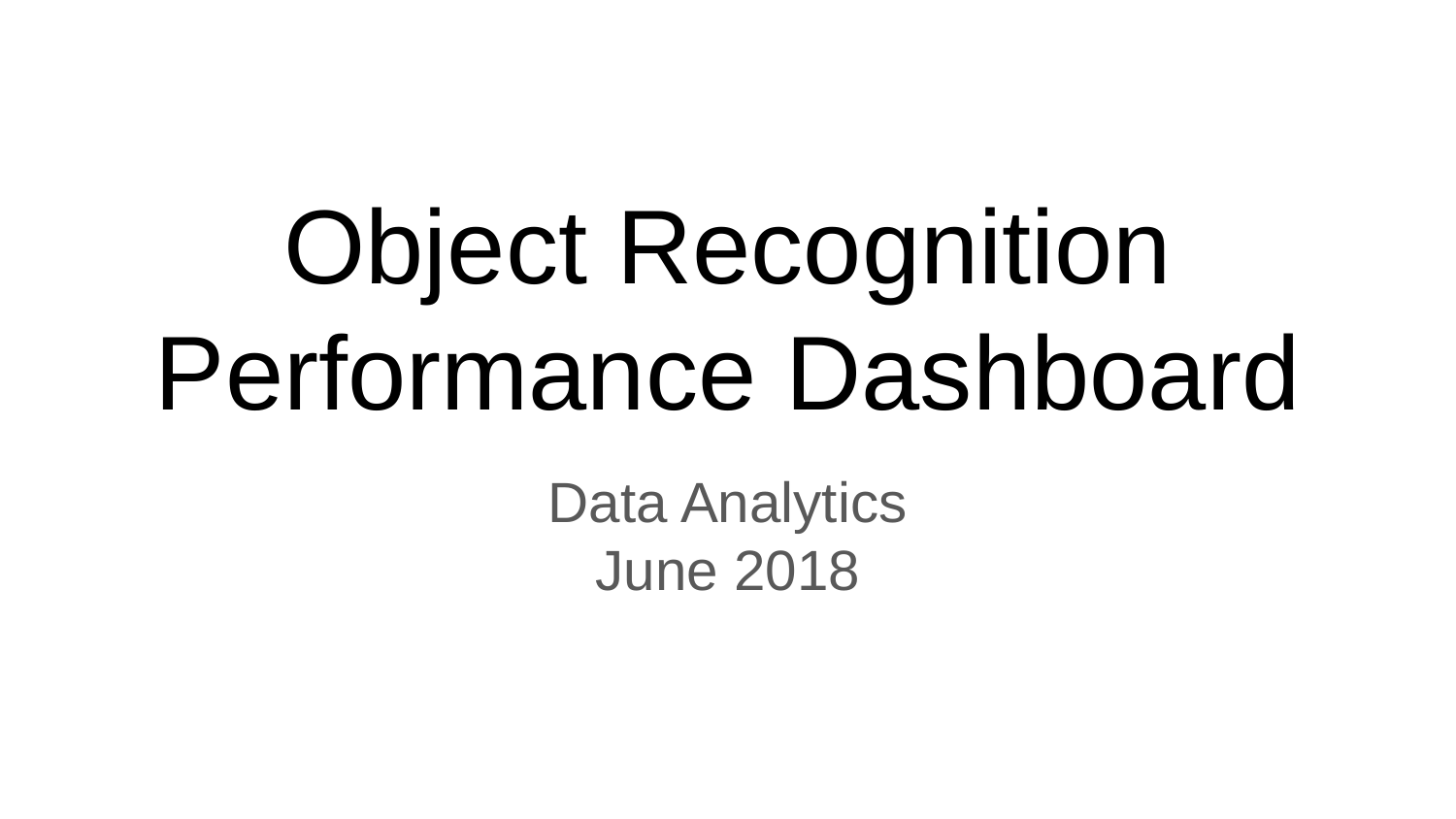

# Object Recognition Performance Dashboard
Data Analytics
June 2018